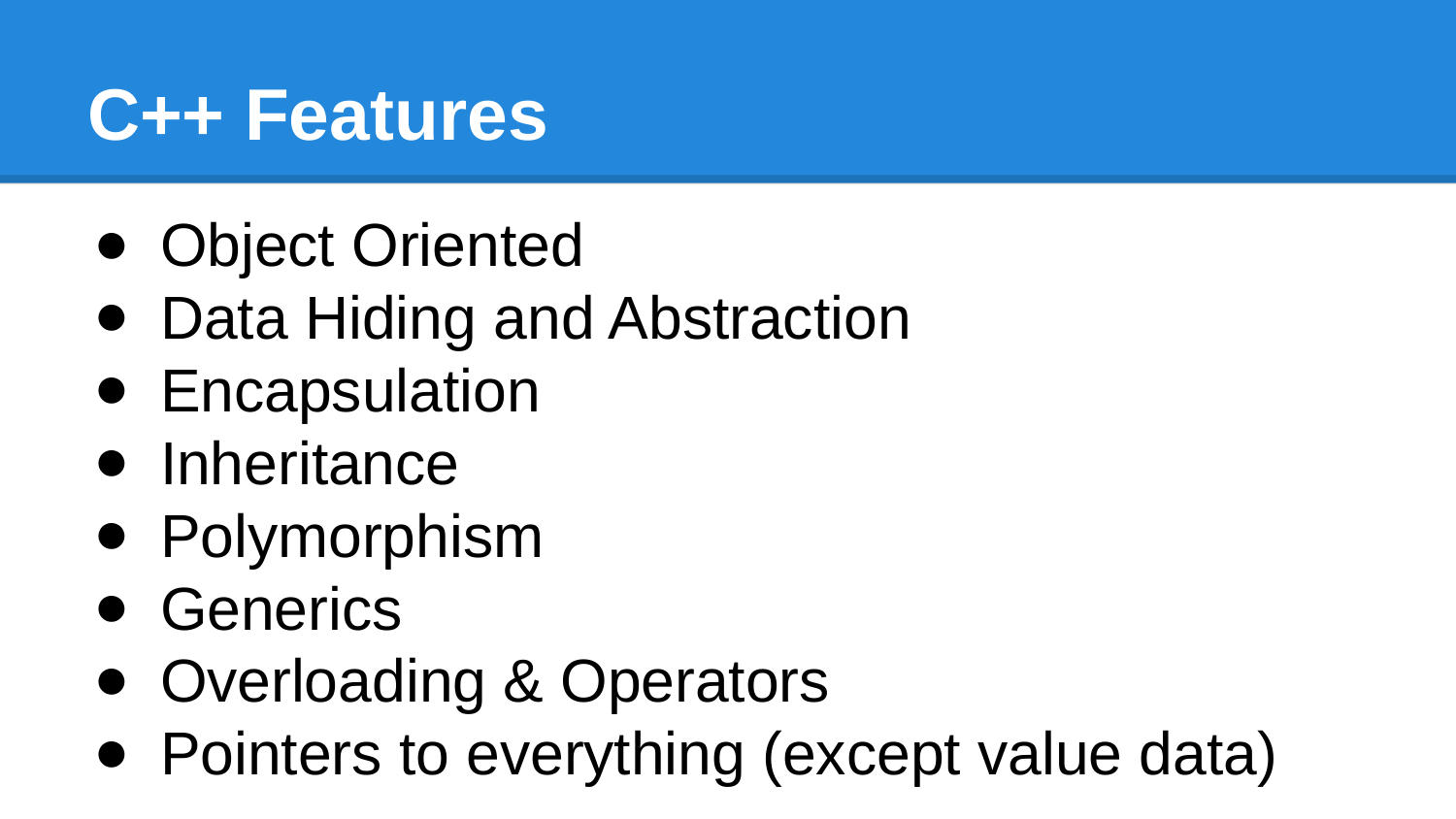

# C++ Features
Object Oriented
Data Hiding and Abstraction
Encapsulation
Inheritance
Polymorphism
Generics
Overloading & Operators
Pointers to everything (except value data)